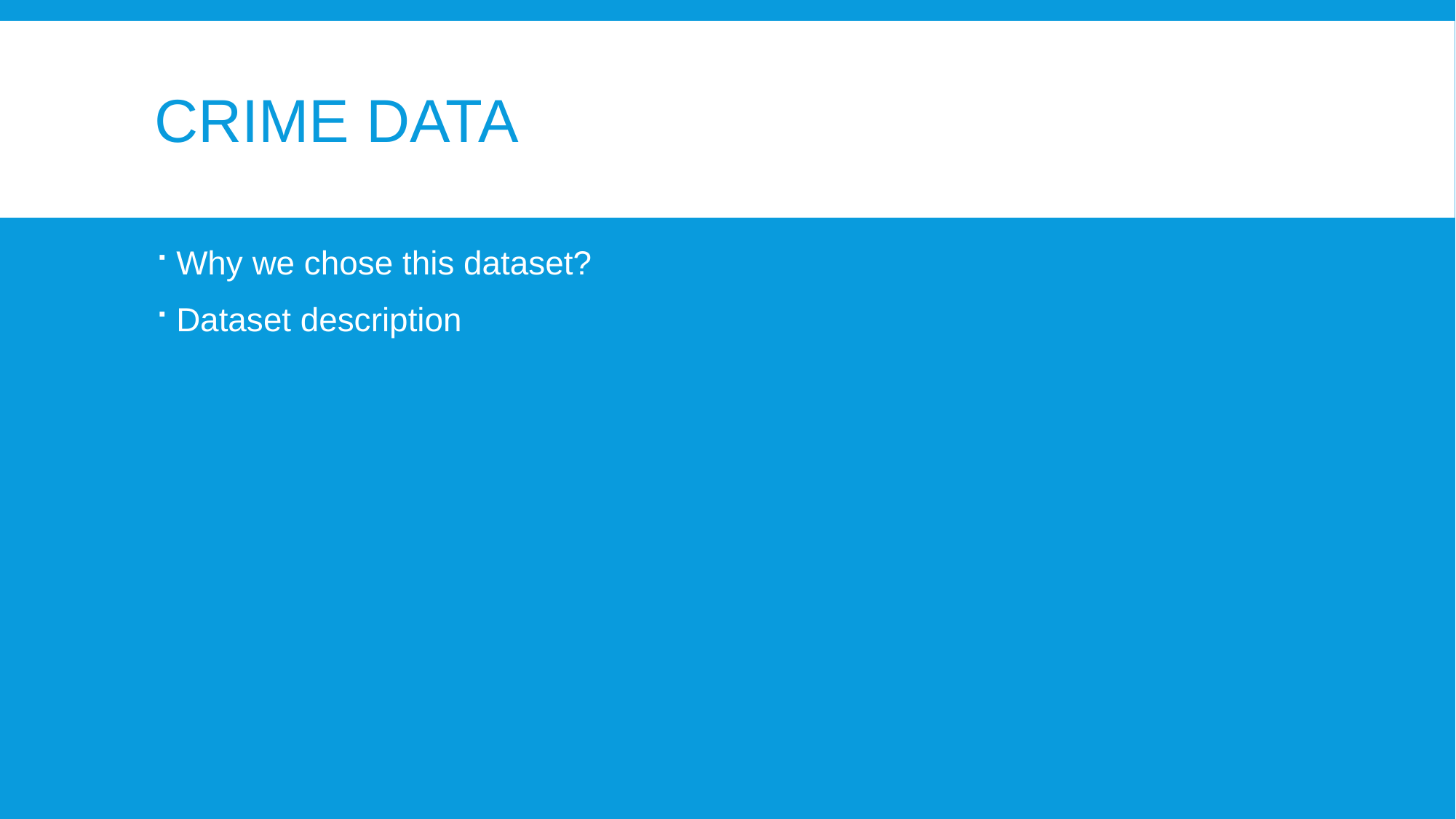

# Crime data
Why we chose this dataset?
Dataset description